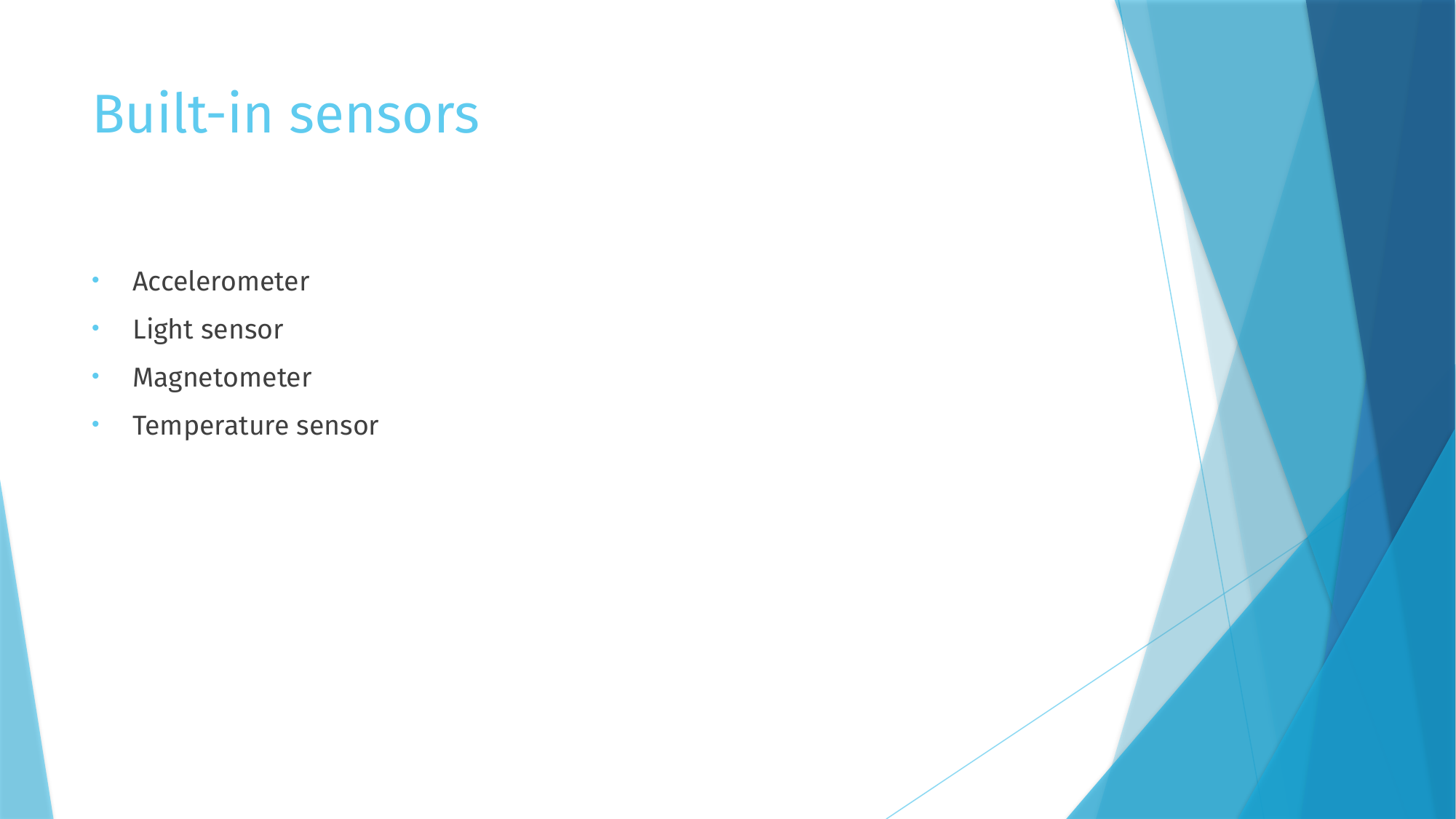

# Built-in sensors
Accelerometer
Light sensor
Magnetometer
Temperature sensor